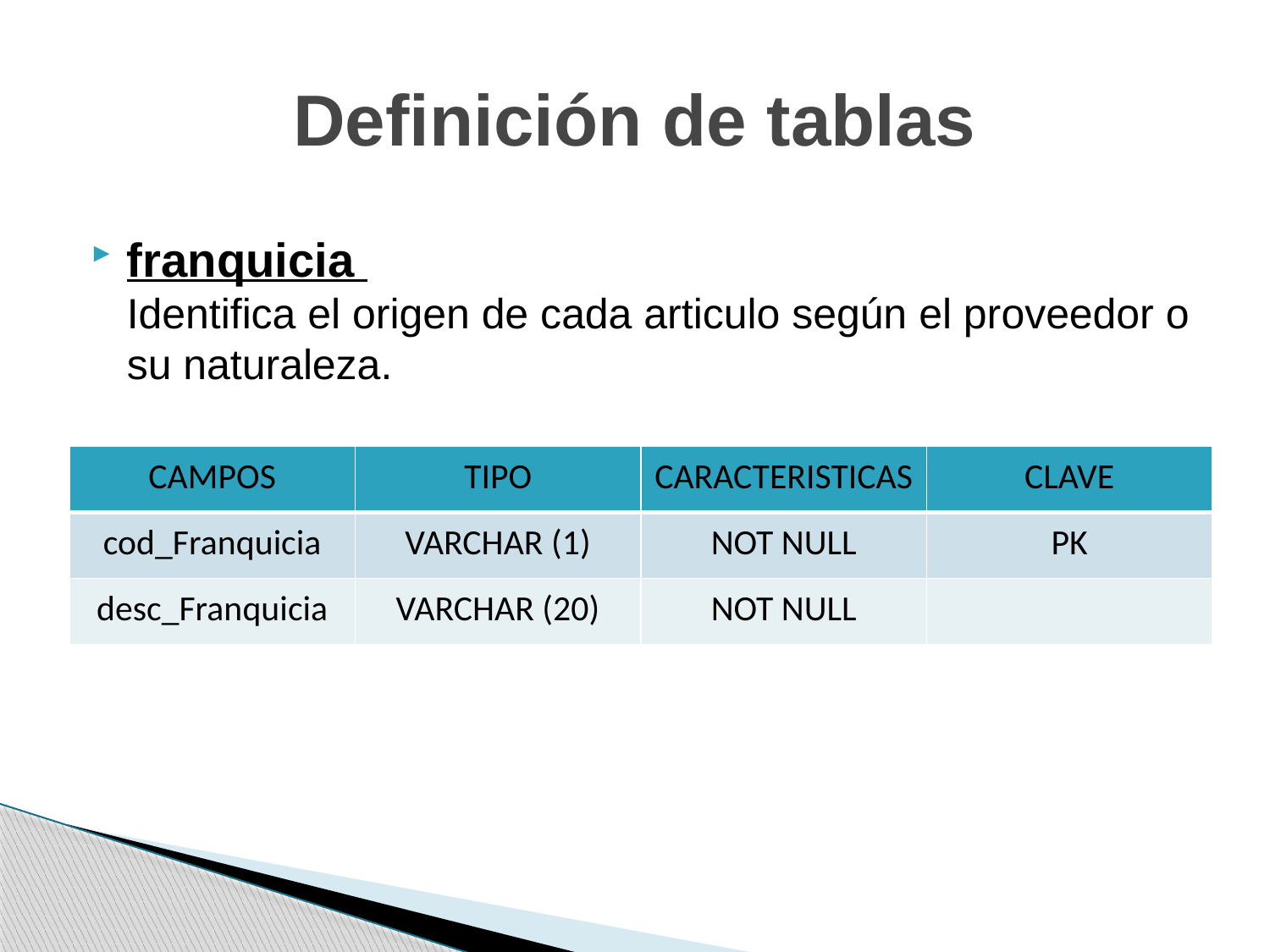

# Definición de tablas
franquicia
Identifica el origen de cada articulo según el proveedor o su naturaleza.
| CAMPOS | TIPO | CARACTERISTICAS | CLAVE |
| --- | --- | --- | --- |
| cod\_Franquicia | VARCHAR (1) | NOT NULL | PK |
| desc\_Franquicia | VARCHAR (20) | NOT NULL |  |